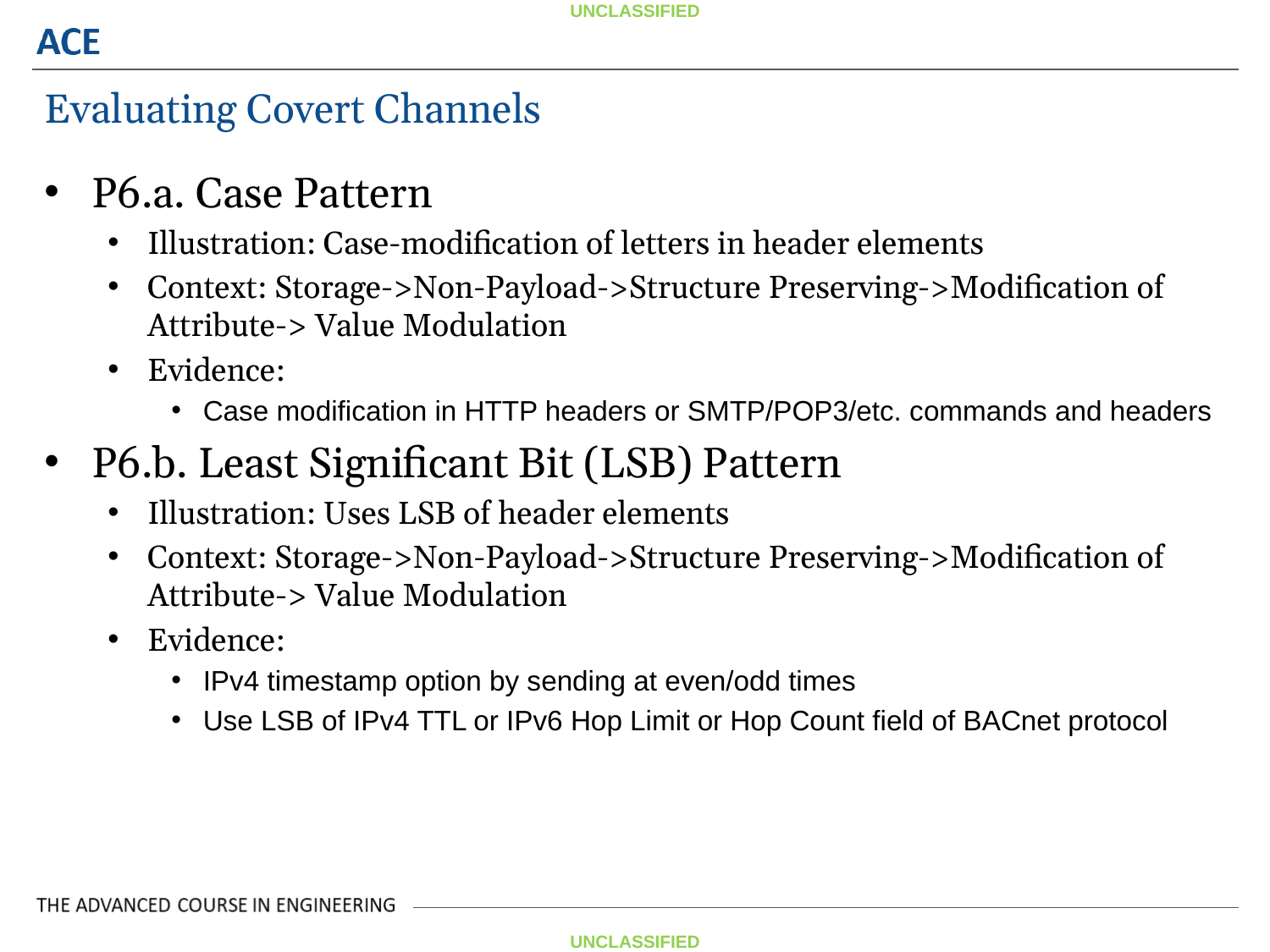

Evaluating Covert Channels
P6.a. Case Pattern
Illustration: Case-modification of letters in header elements
Context: Storage->Non-Payload->Structure Preserving->Modification of Attribute-> Value Modulation
Evidence:
Case modification in HTTP headers or SMTP/POP3/etc. commands and headers
P6.b. Least Significant Bit (LSB) Pattern
Illustration: Uses LSB of header elements
Context: Storage->Non-Payload->Structure Preserving->Modification of Attribute-> Value Modulation
Evidence:
IPv4 timestamp option by sending at even/odd times
Use LSB of IPv4 TTL or IPv6 Hop Limit or Hop Count field of BACnet protocol